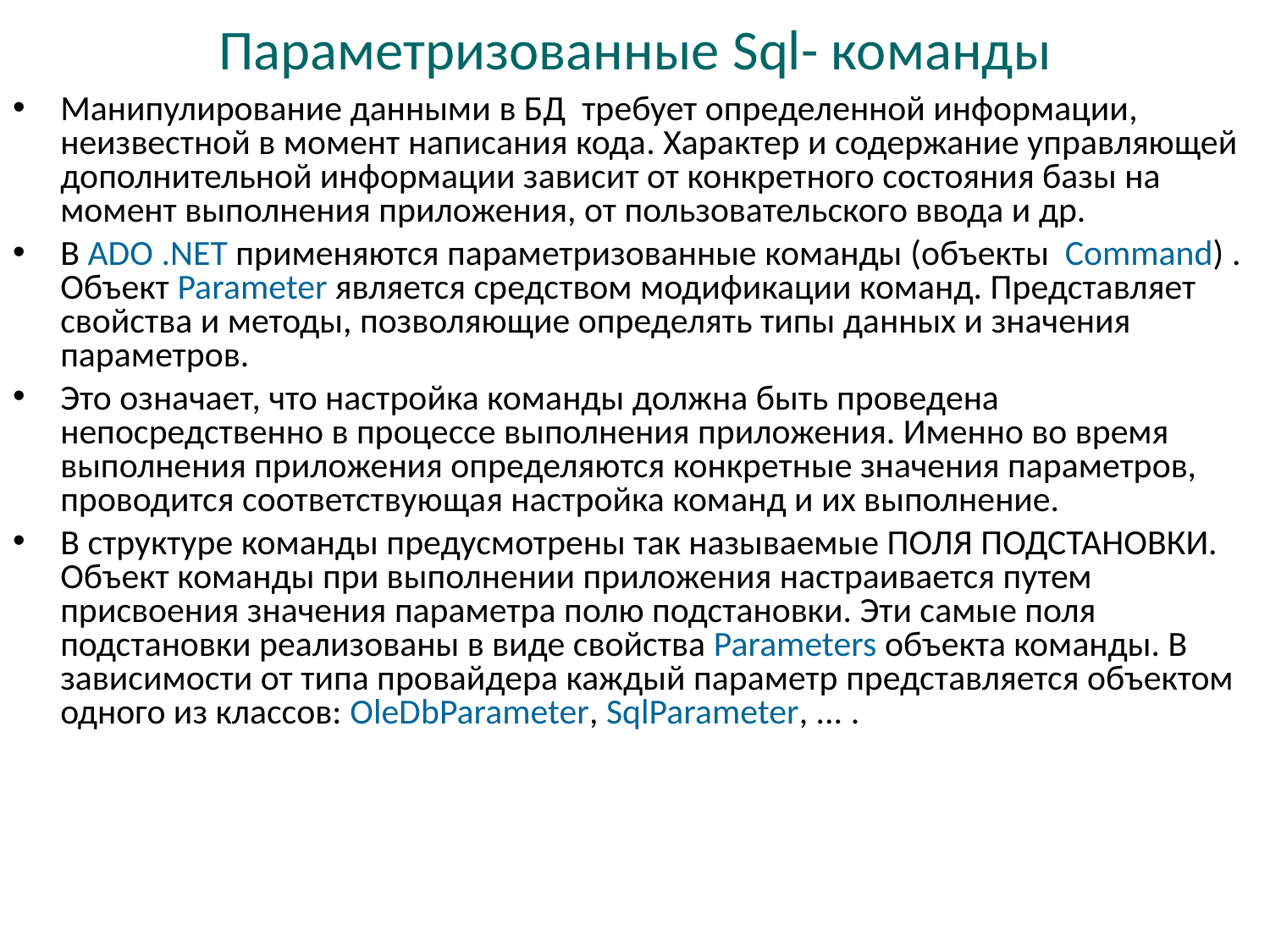

Параметризованные Sql- команды
# Манипулирование данными в БД  требует определенной информации, неизвестной в момент написания кода. Характер и содержание управляющей дополнительной информации зависит от конкретного состояния базы на момент выполнения приложения, от пользовательского ввода и др.
В ADO .NET применяются параметризованные команды (объекты  Command) . Объект Parameter является средством модификации команд. Представляет свойства и методы, позволяющие определять типы данных и значения параметров.
Это означает, что настройка команды должна быть проведена непосредственно в процессе выполнения приложения. Именно во время выполнения приложения определяются конкретные значения параметров, проводится соответствующая настройка команд и их выполнение.
В структуре команды предусмотрены так называемые ПОЛЯ ПОДСТАНОВКИ. Объект команды при выполнении приложения настраивается путем присвоения значения параметра полю подстановки. Эти самые поля подстановки реализованы в виде свойства Parameters объекта команды. В зависимости от типа провайдера каждый параметр представляется объектом одного из классов: OleDbParameter, SqlParameter, ... .